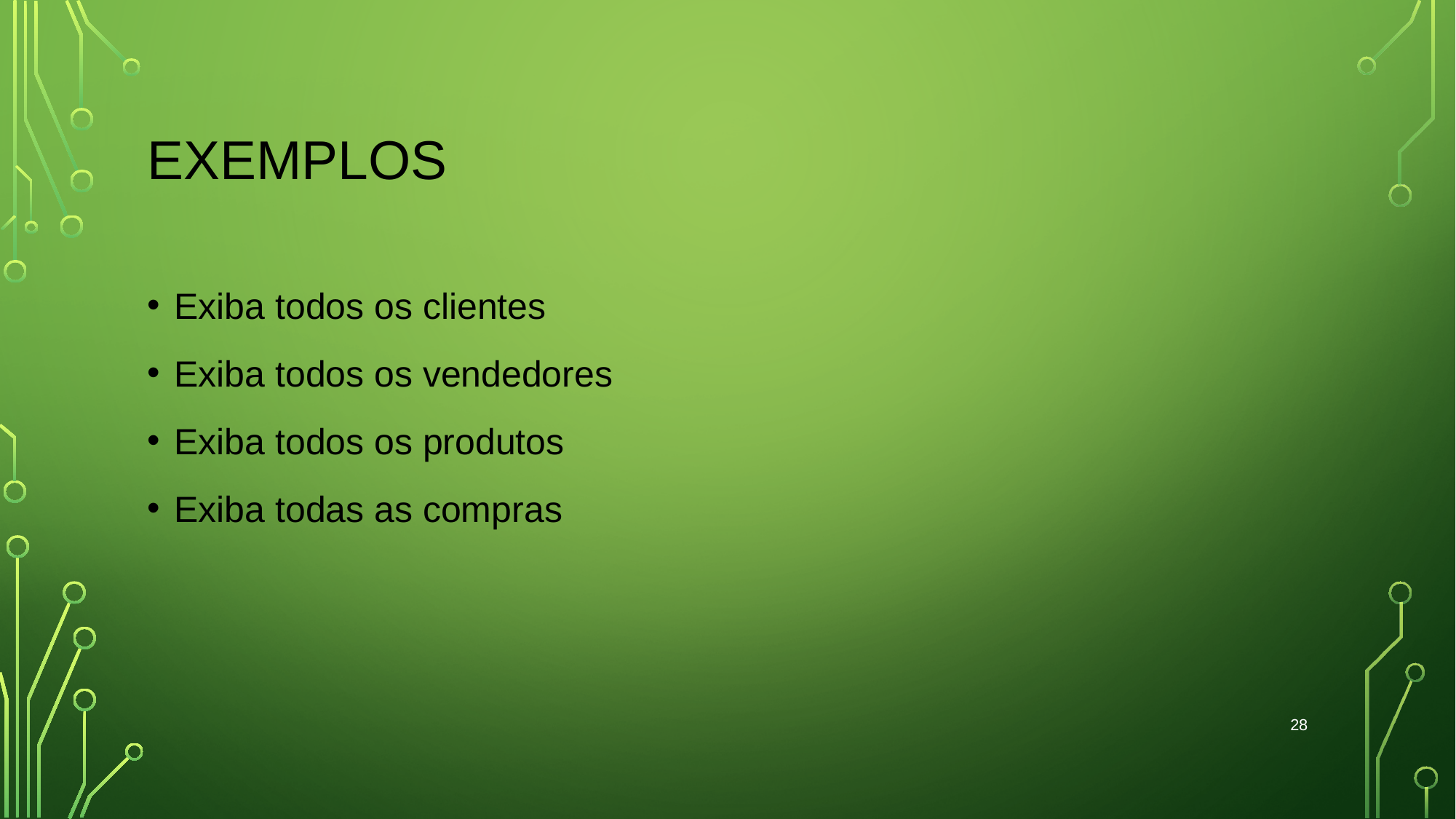

# EXEMPLOS
Exiba todos os clientes
Exiba todos os vendedores
Exiba todos os produtos
Exiba todas as compras
28